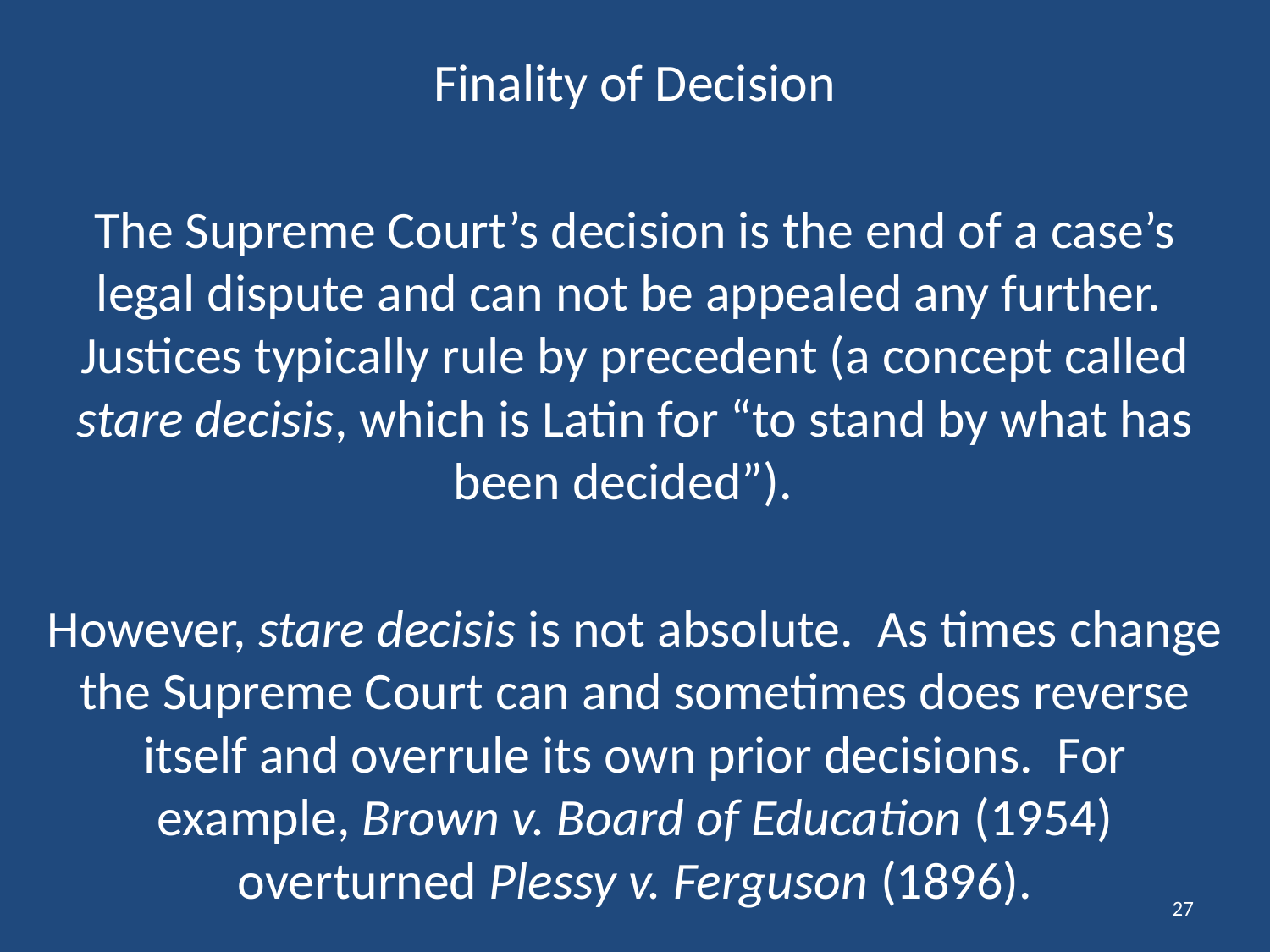

Finality of Decision

The Supreme Court’s decision is the end of a case’s legal dispute and can not be appealed any further.  Justices typically rule by precedent (a concept called stare decisis, which is Latin for “to stand by what has been decided”).

However, stare decisis is not absolute.  As times change the Supreme Court can and sometimes does reverse itself and overrule its own prior decisions.  For example, Brown v. Board of Education (1954) overturned Plessy v. Ferguson (1896).
27